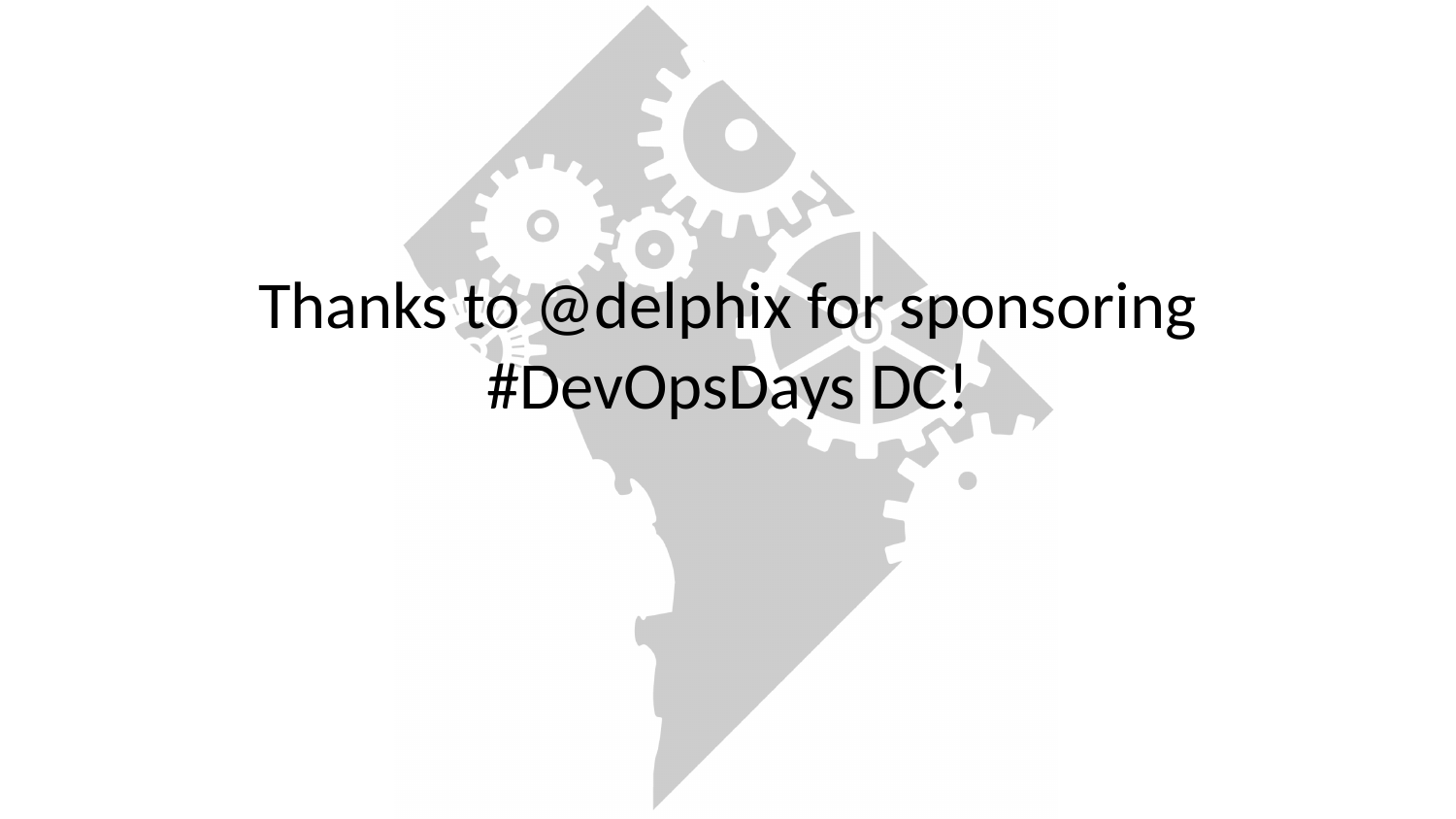

# Thanks to @delphix for sponsoring #DevOpsDays DC!